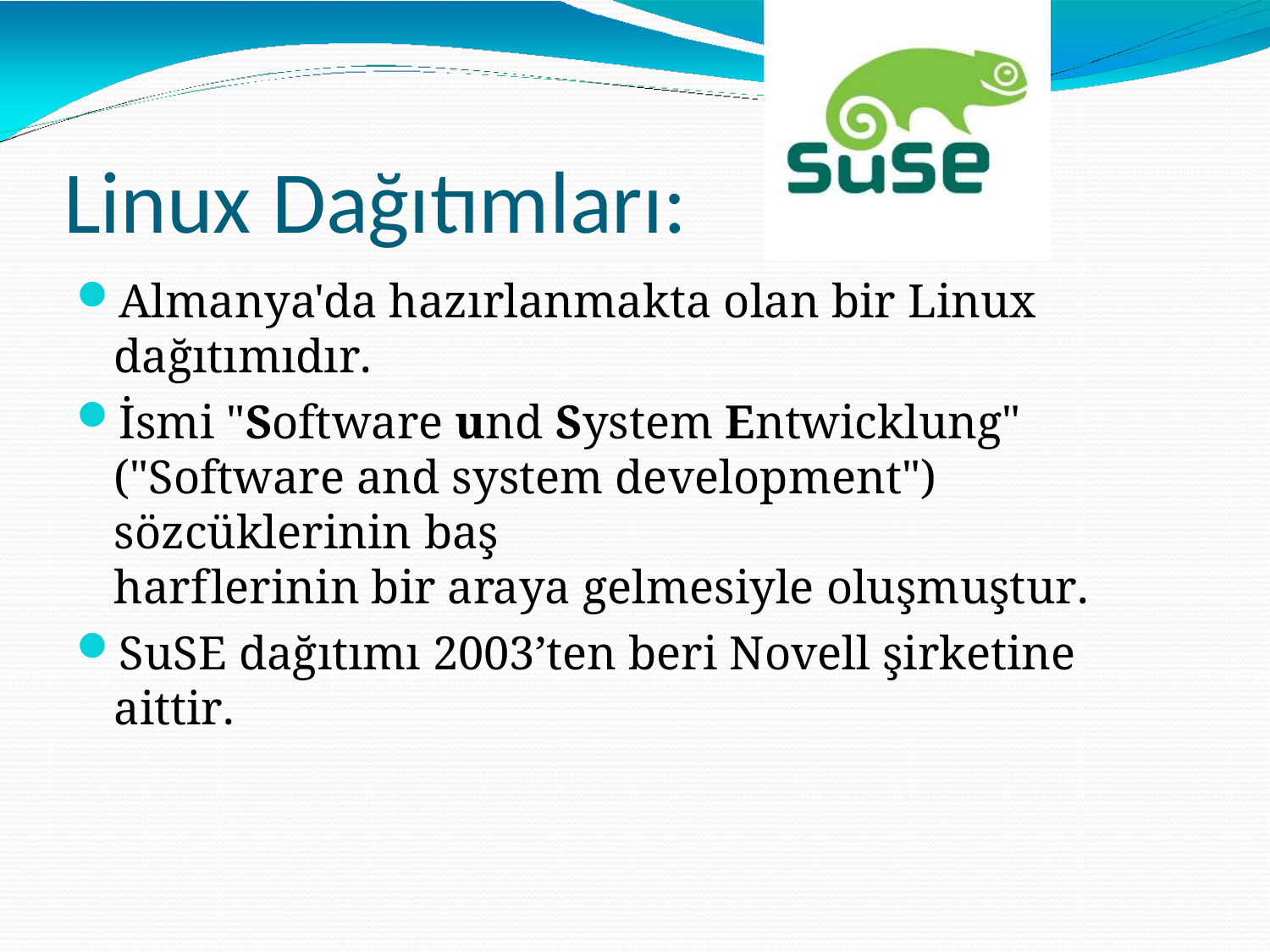

# Linux Dağıtımları:
Almanya'da hazırlanmakta olan bir Linux dağıtımıdır.
İsmi "Software und System Entwicklung" ("Software and system development") sözcüklerinin baş
harflerinin bir araya gelmesiyle oluşmuştur.
SuSE dağıtımı 2003’ten beri Novell şirketine aittir.